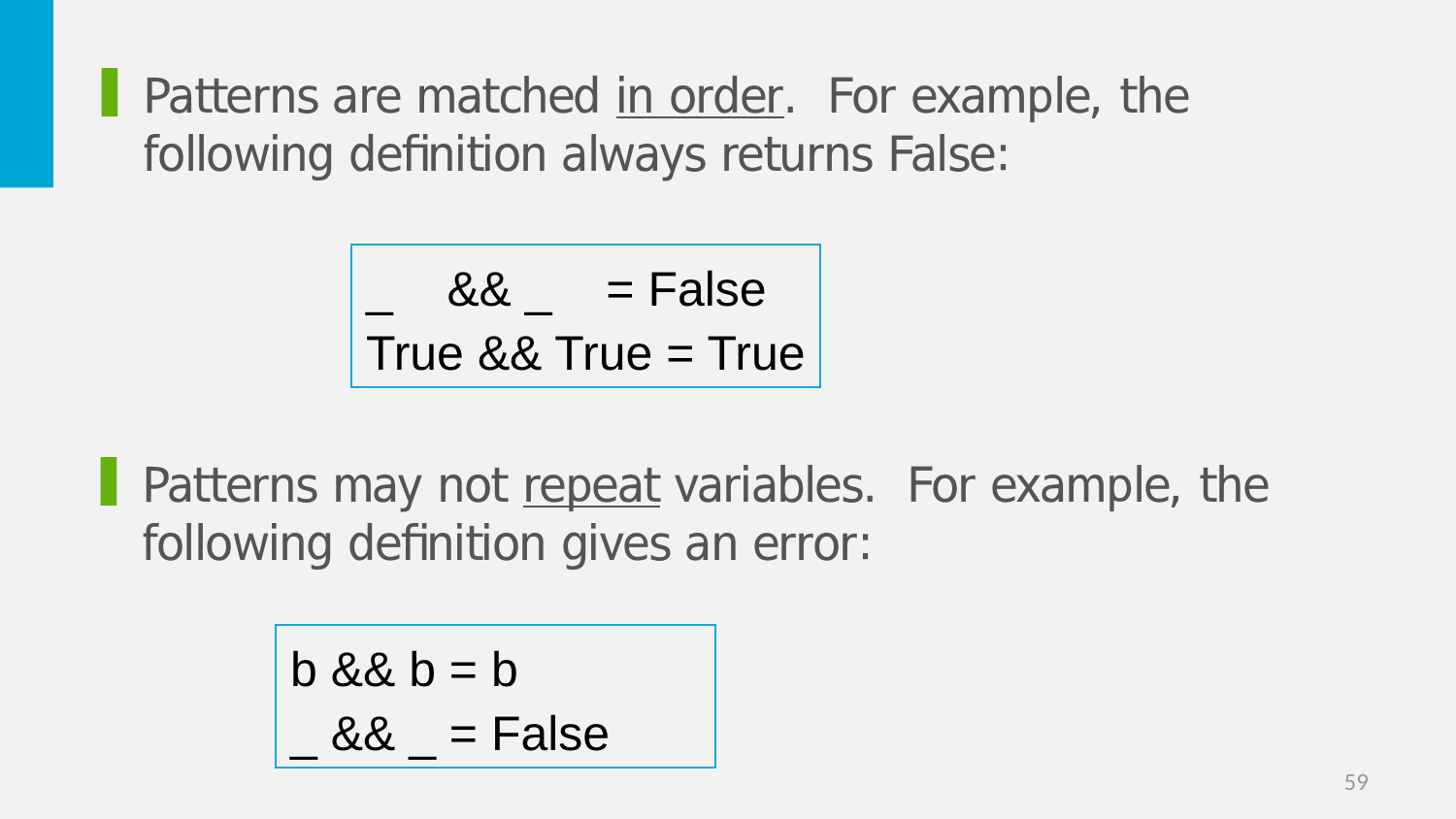

Patterns are matched in order.  For example, the following definition always returns False:
_    && _    = False
True && True = True
Patterns may not repeat variables.  For example, the following definition gives an error:
b && b = b
_ && _ = False
59